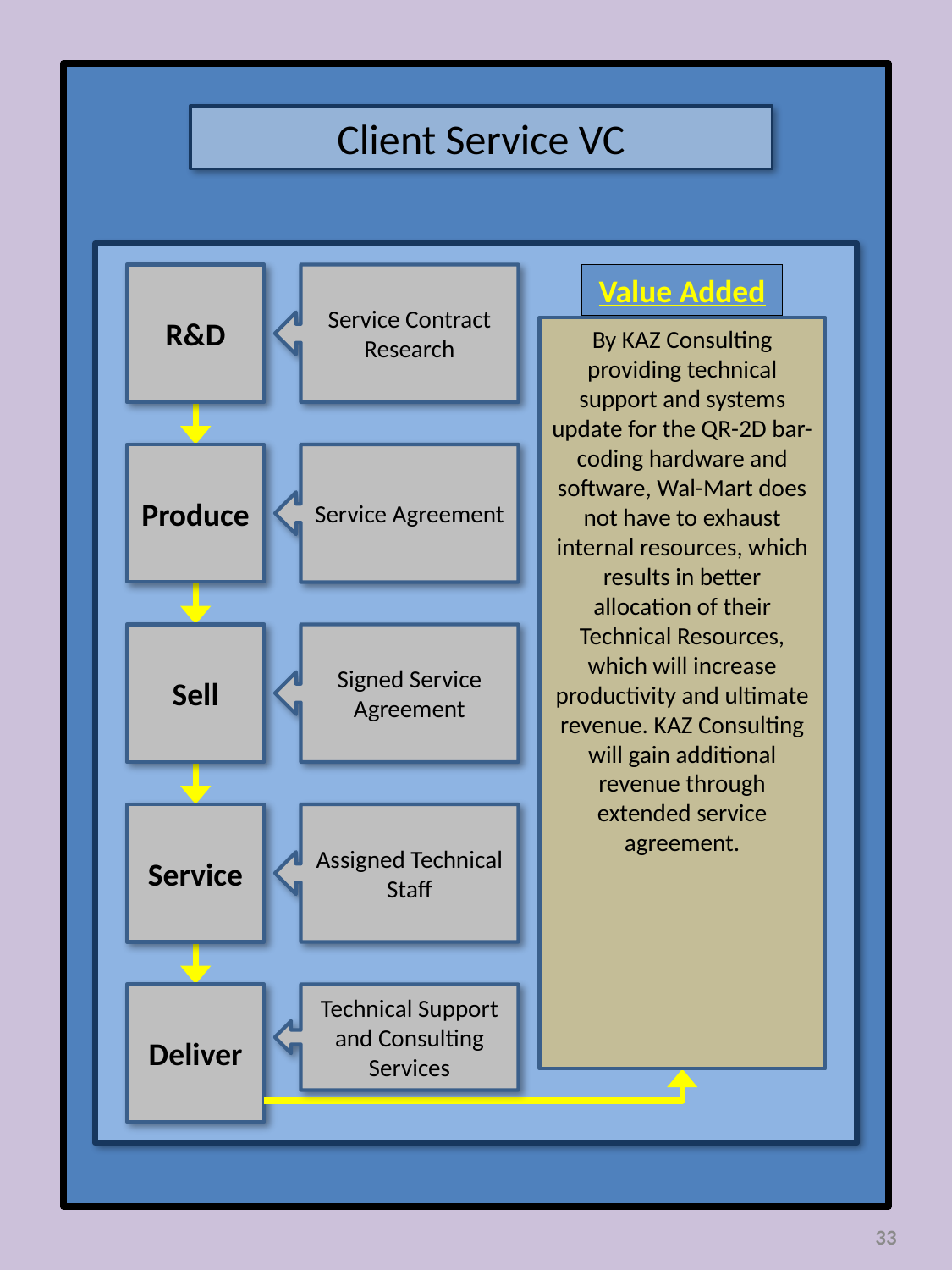

Client Service VC

R&D
Service Contract Research
Value Added
By KAZ Consulting providing technical support and systems update for the QR-2D bar-coding hardware and software, Wal-Mart does not have to exhaust internal resources, which results in better allocation of their Technical Resources, which will increase productivity and ultimate revenue. KAZ Consulting will gain additional revenue through extended service agreement.
Produce
Service Agreement
Sell
Signed Service Agreement
Service
Assigned Technical Staff
Deliver
Technical Support and Consulting Services
33